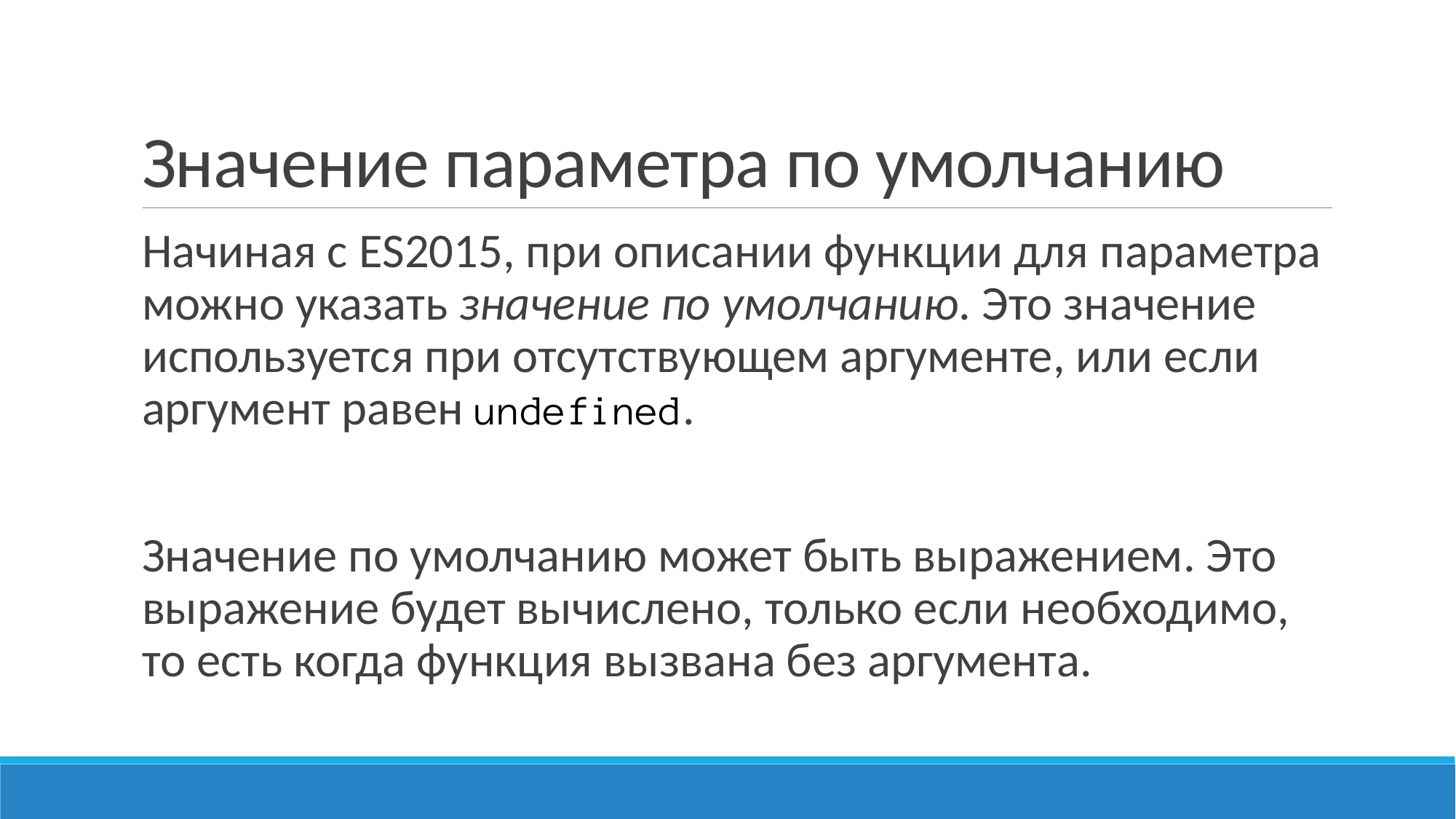

# Значение параметра по умолчанию
Начиная с ES2015, при описании функции для параметра можно указать значение по умолчанию. Это значение используется при отсутствующем аргументе, или если аргумент равен undefined.

Значение по умолчанию может быть выражением. Это выражение будет вычислено, только если необходимо, то есть когда функция вызвана без аргумента.